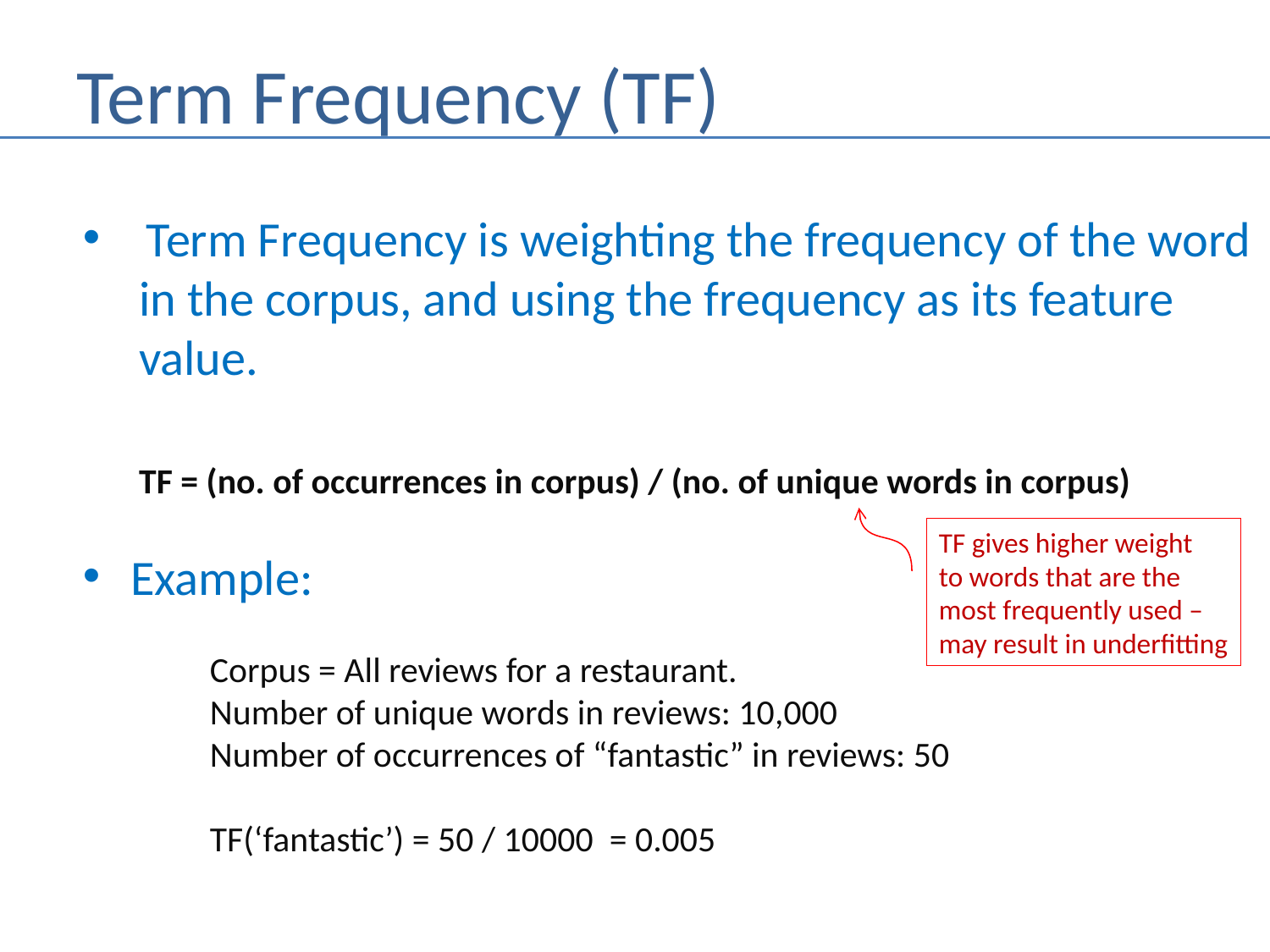

# Term Frequency (TF)

Term Frequency is weighting the frequency of the word
     in the corpus, and using the frequency as its feature
     value.

     TF = (no. of occurrences in corpus) / (no. of unique words in corpus)

Example:

	Corpus = All reviews for a restaurant.
	Number of unique words in reviews: 10,000
	Number of occurrences of “fantastic” in reviews: 50

	TF(‘fantastic’) = 50 / 10000  = 0.005
TF gives higher weight
to words that are the
most frequently used –
may result in underfitting